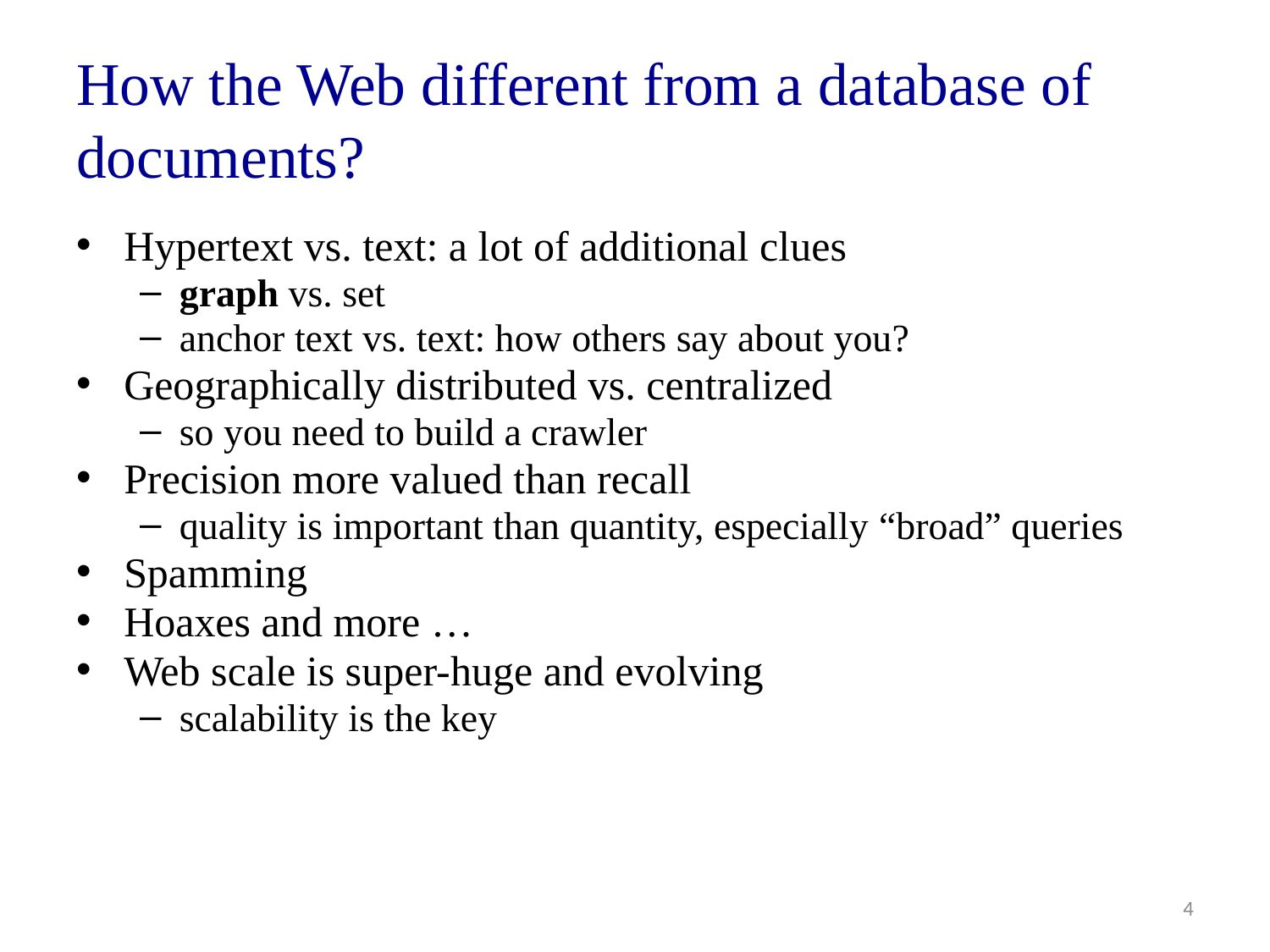

# How the Web different from a database of documents?
Hypertext vs. text: a lot of additional clues
graph vs. set
anchor text vs. text: how others say about you?
Geographically distributed vs. centralized
so you need to build a crawler
Precision more valued than recall
quality is important than quantity, especially “broad” queries
Spamming
Hoaxes and more …
Web scale is super-huge and evolving
scalability is the key

4